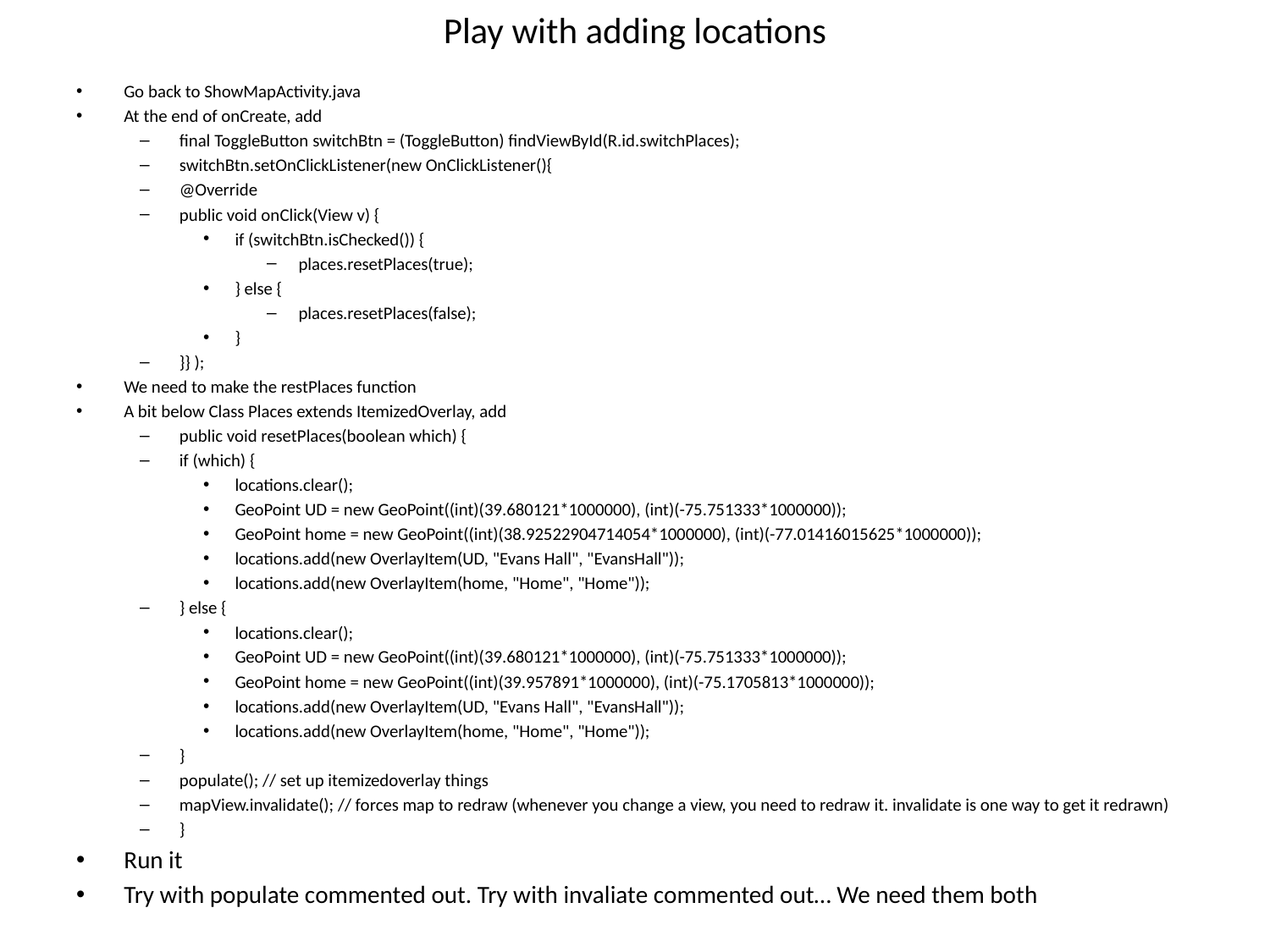

# Play with adding locations
Go back to ShowMapActivity.java
At the end of onCreate, add
final ToggleButton switchBtn = (ToggleButton) findViewById(R.id.switchPlaces);
switchBtn.setOnClickListener(new OnClickListener(){
@Override
public void onClick(View v) {
if (switchBtn.isChecked()) {
places.resetPlaces(true);
} else {
places.resetPlaces(false);
}
}} );
We need to make the restPlaces function
A bit below Class Places extends ItemizedOverlay, add
public void resetPlaces(boolean which) {
if (which) {
locations.clear();
GeoPoint UD = new GeoPoint((int)(39.680121*1000000), (int)(-75.751333*1000000));
GeoPoint home = new GeoPoint((int)(38.92522904714054*1000000), (int)(-77.01416015625*1000000));
locations.add(new OverlayItem(UD, "Evans Hall", "EvansHall"));
locations.add(new OverlayItem(home, "Home", "Home"));
} else {
locations.clear();
GeoPoint UD = new GeoPoint((int)(39.680121*1000000), (int)(-75.751333*1000000));
GeoPoint home = new GeoPoint((int)(39.957891*1000000), (int)(-75.1705813*1000000));
locations.add(new OverlayItem(UD, "Evans Hall", "EvansHall"));
locations.add(new OverlayItem(home, "Home", "Home"));
}
populate(); // set up itemizedoverlay things
mapView.invalidate(); // forces map to redraw (whenever you change a view, you need to redraw it. invalidate is one way to get it redrawn)
}
Run it
Try with populate commented out. Try with invaliate commented out… We need them both